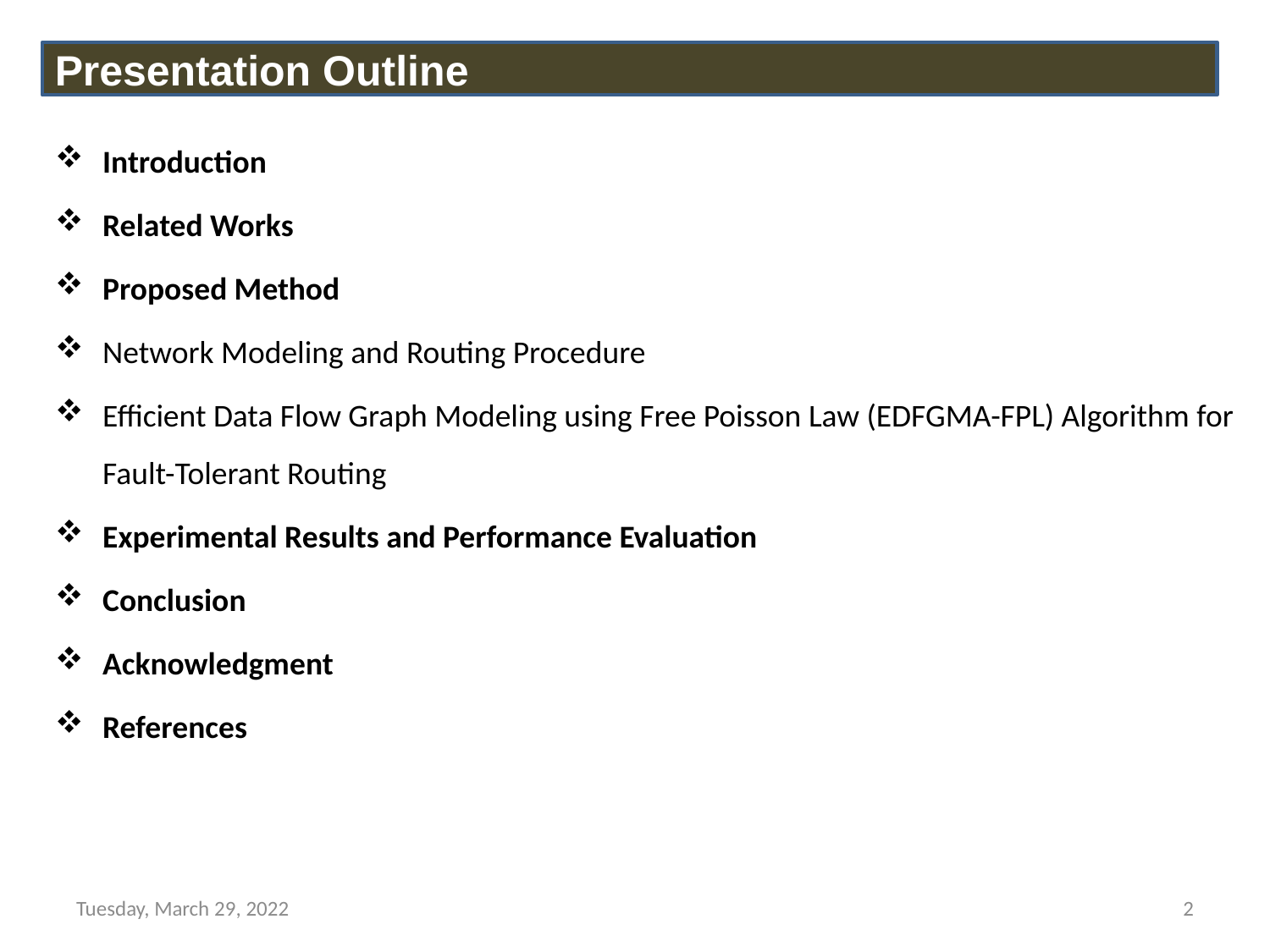

Presentation Outline
Introduction
Related Works
Proposed Method
Network Modeling and Routing Procedure
Efficient Data Flow Graph Modeling using Free Poisson Law (EDFGMA-FPL) Algorithm for Fault-Tolerant Routing
Experimental Results and Performance Evaluation
Conclusion
Acknowledgment
References

Tuesday, March 29, 2022
2